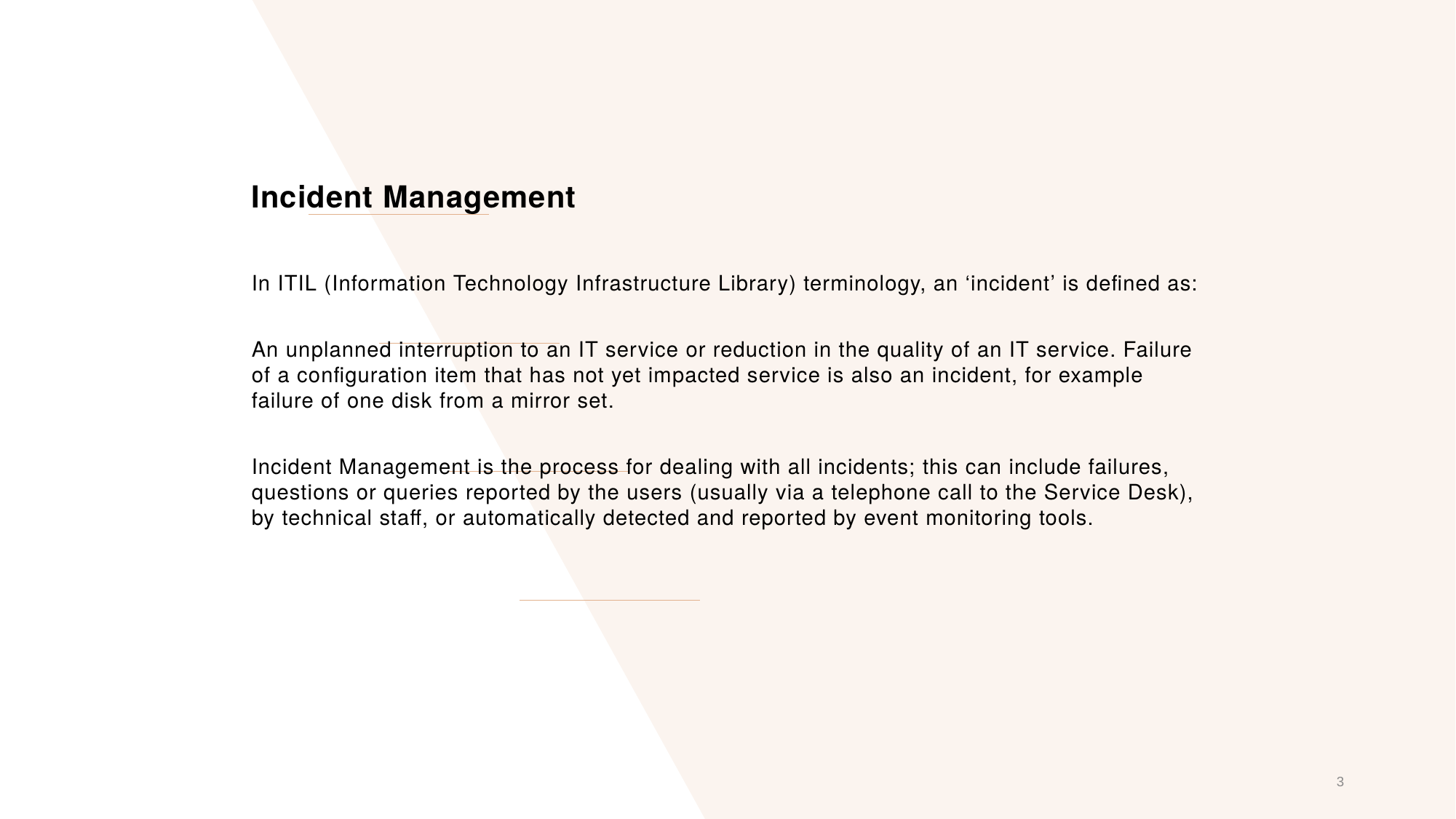

Incident Management

In ITIL (Information Technology Infrastructure Library) terminology, an ‘incident’ is defined as:
An unplanned interruption to an IT service or reduction in the quality of an IT service. Failure of a configuration item that has not yet impacted service is also an incident, for example failure of one disk from a mirror set.
Incident Management is the process for dealing with all incidents; this can include failures, questions or queries reported by the users (usually via a telephone call to the Service Desk), by technical staff, or automatically detected and reported by event monitoring tools.

3